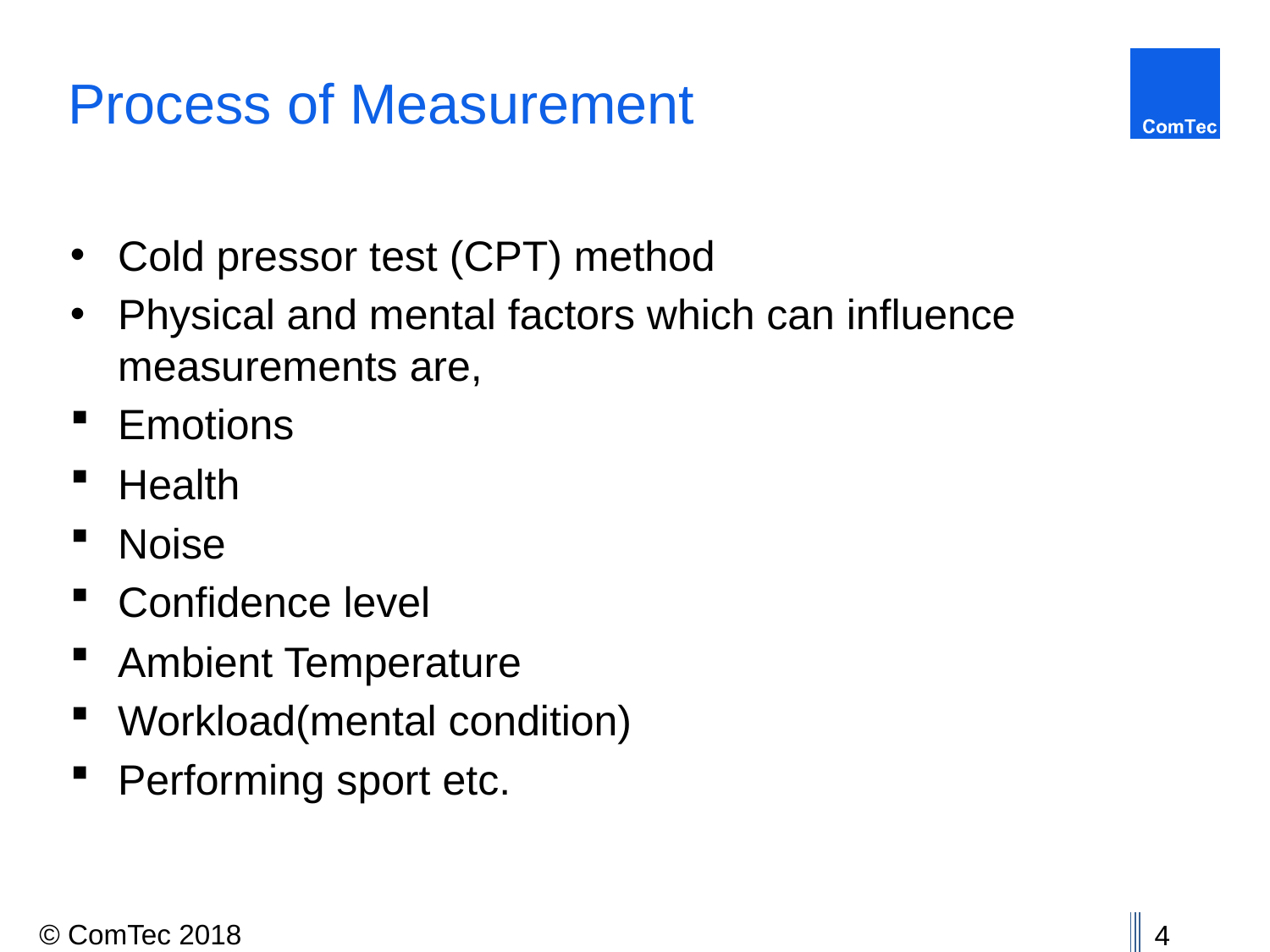

# Process of Measurement
Cold pressor test (CPT) method
Physical and mental factors which can influence measurements are,
Emotions
Health
Noise
Confidence level
Ambient Temperature
Workload(mental condition)
Performing sport etc.